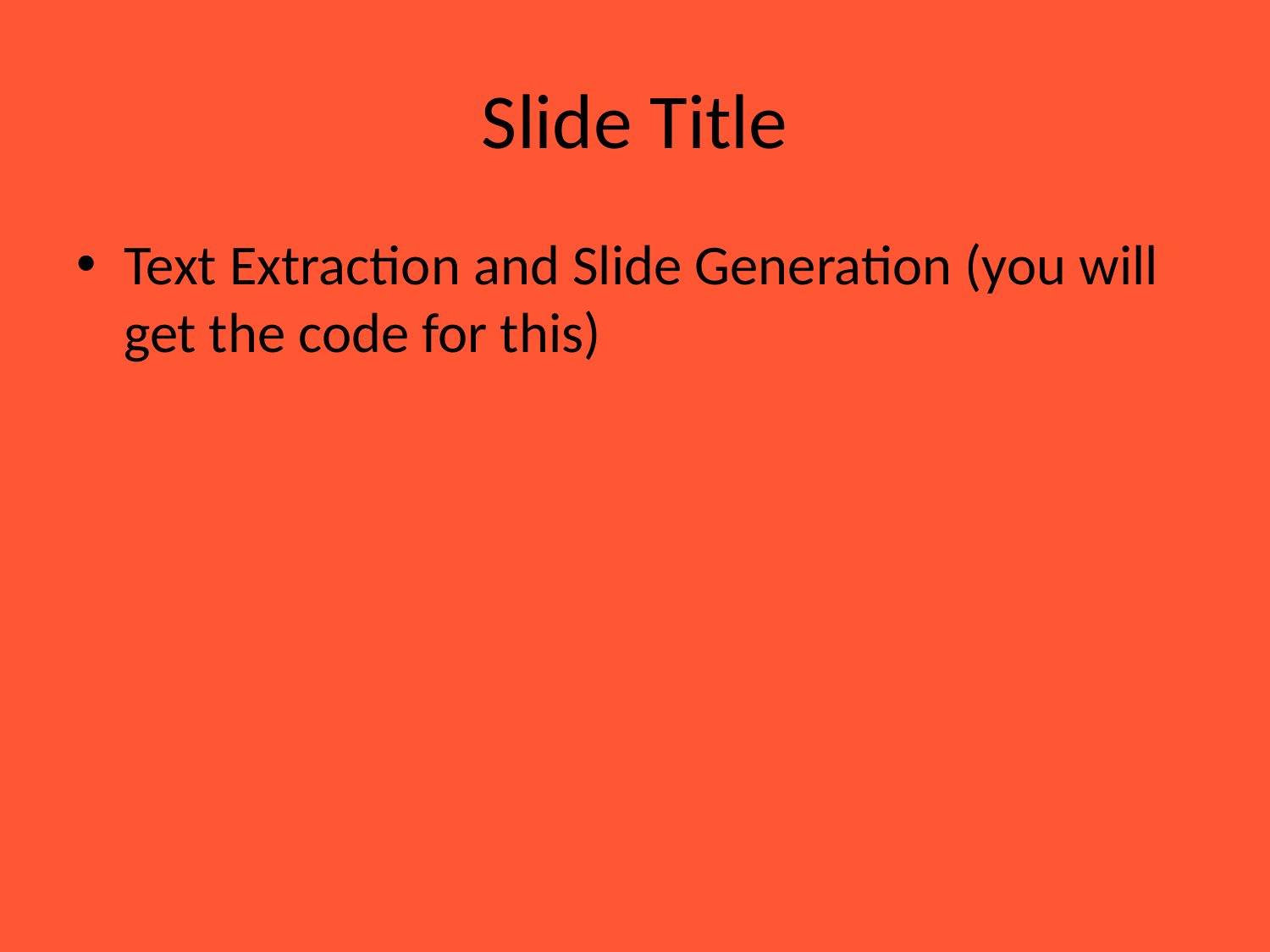

# Slide Title
Text Extraction and Slide Generation (you will get the code for this)